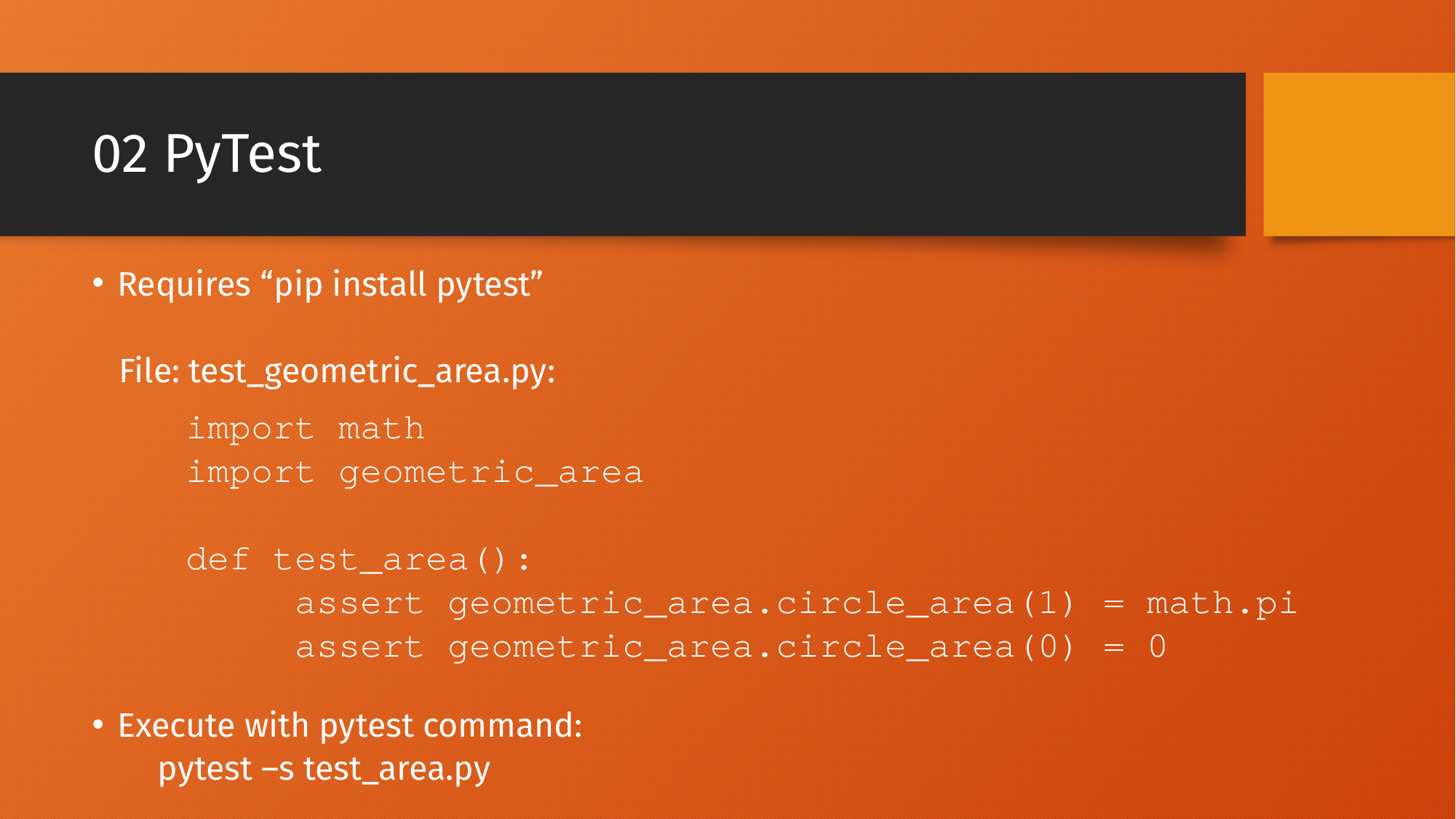

# 02 PyTest
Requires “pip install pytest”
   File: test_geometric_area.py:

Execute with pytest command:
  pytest –s test_area.py
import math
import geometric_area

def test_area():
	assert geometric_area.circle_area(1) = math.pi
	assert geometric_area.circle_area(0) = 0